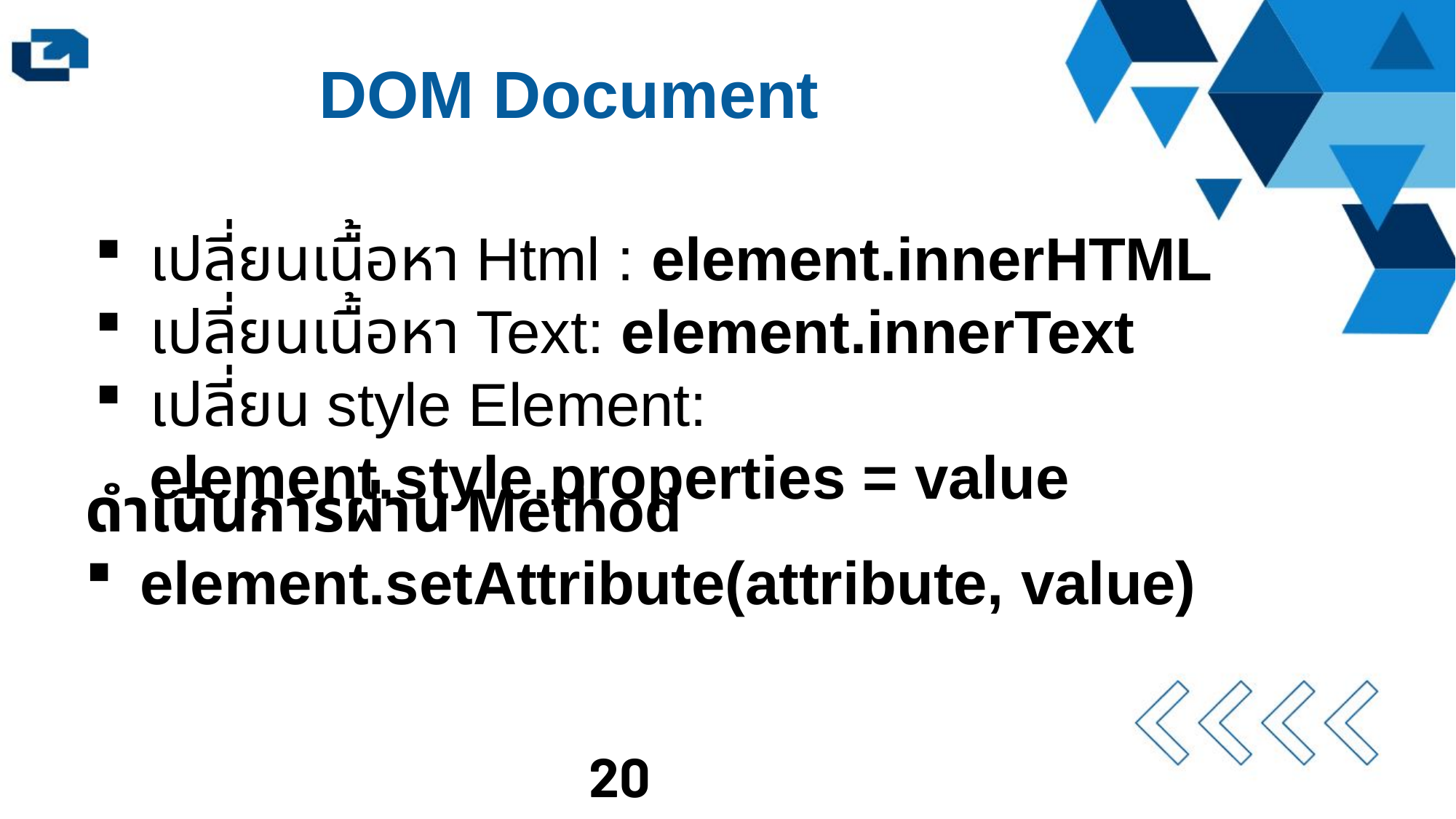

DOM Document
เปลี่ยนเนื้อหา Html : element.innerHTML
เปลี่ยนเนื้อหา Text: element.innerText
เปลี่ยน style Element: element.style.properties = value
ดำเนินการผ่าน Method
element.setAttribute(attribute, value)
20